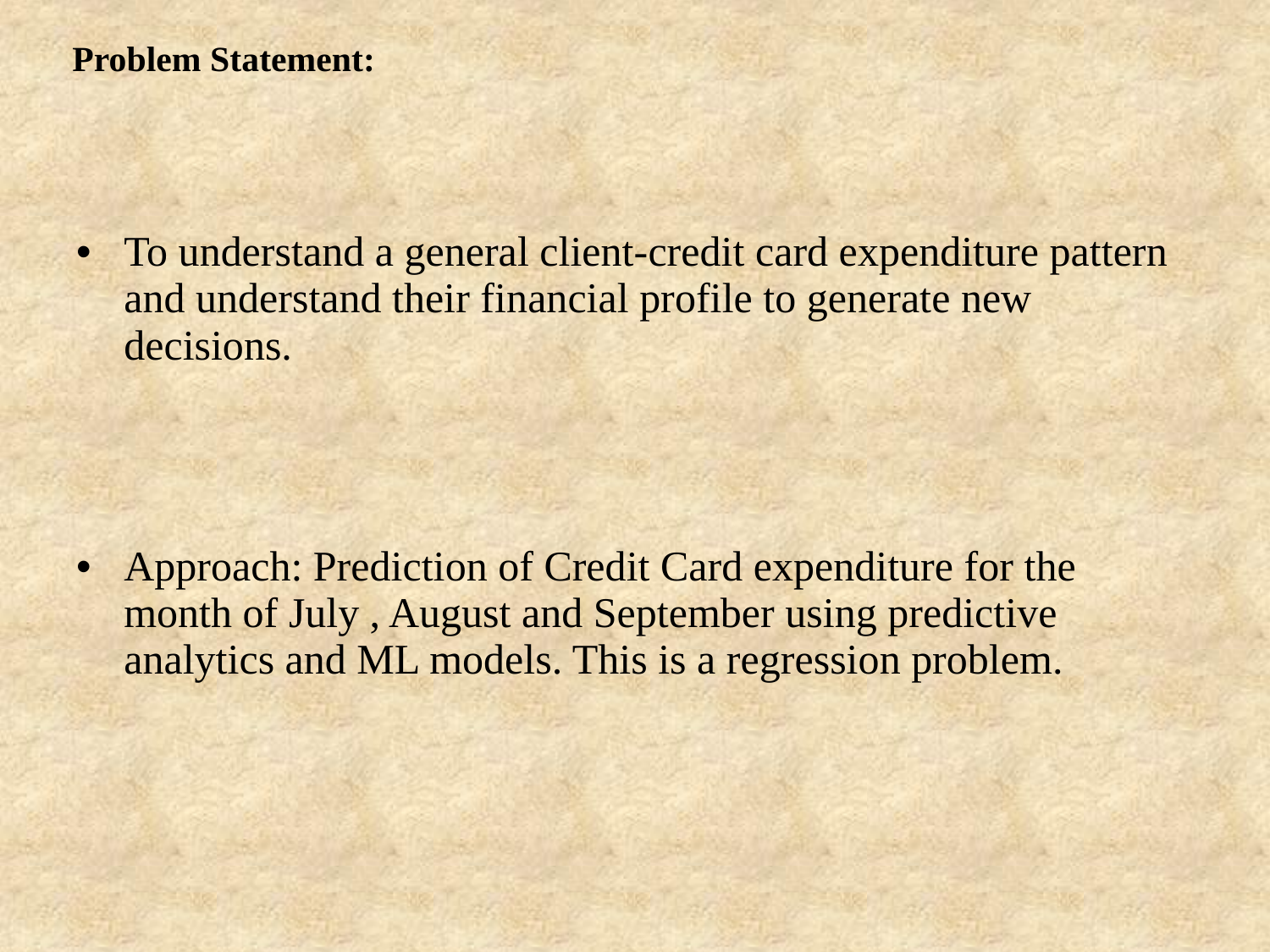

# Problem Statement:
To understand a general client-credit card expenditure pattern  and understand their financial profile to generate new decisions.

Approach: Prediction of Credit Card expenditure for the month of July , August and September using predictive analytics and ML models. This is a regression problem.